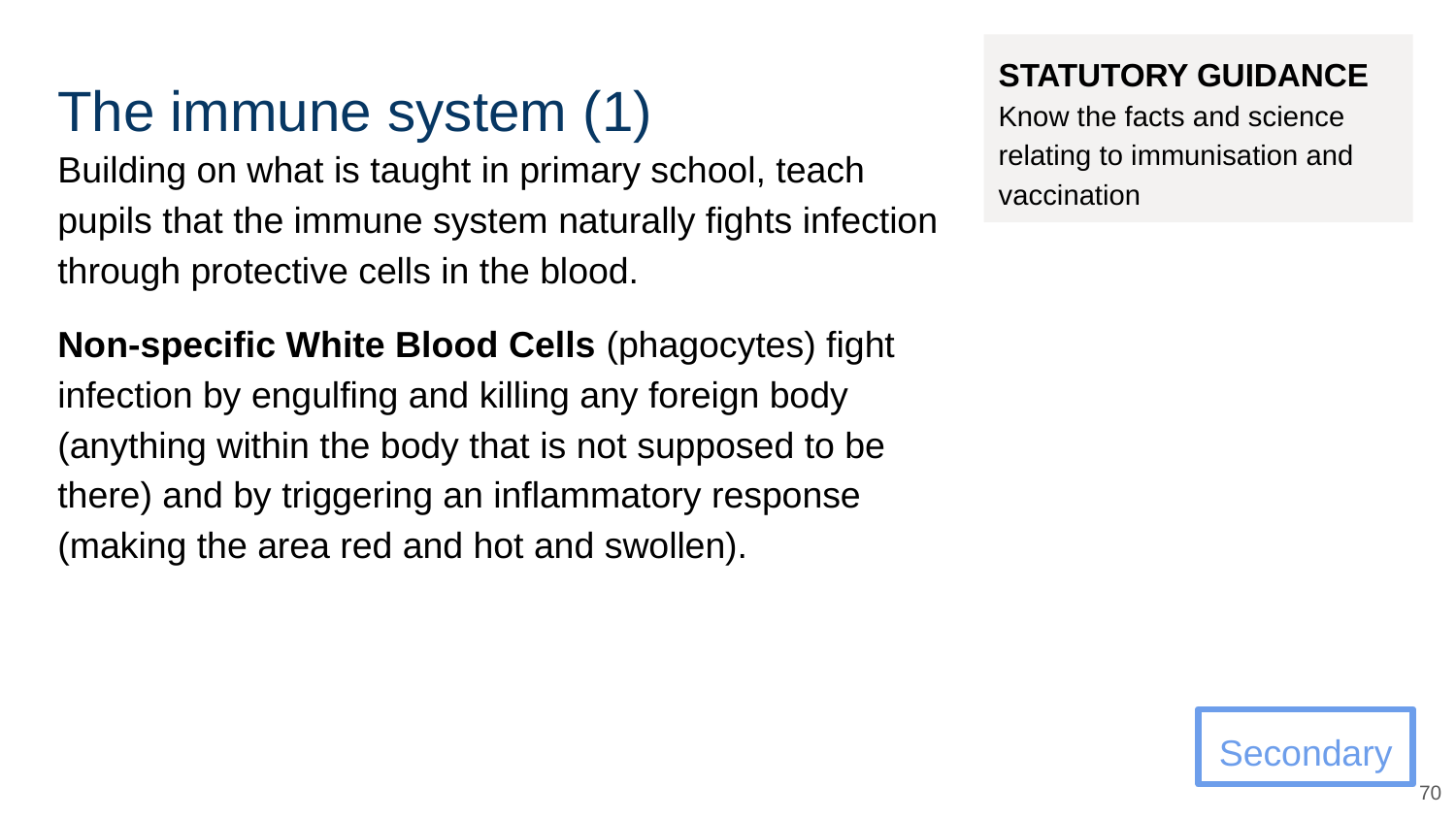

# The immune system (1)

STATUTORY GUIDANCE
Know the facts and science relating to immunisation and vaccination

Building on what is taught in primary school, teach pupils that the immune system naturally fights infection through protective cells in the blood.
Non-specific White Blood Cells (phagocytes) fight infection by engulfing and killing any foreign body (anything within the body that is not supposed to be there) and by triggering an inflammatory response (making the area red and hot and swollen).
Secondary
70